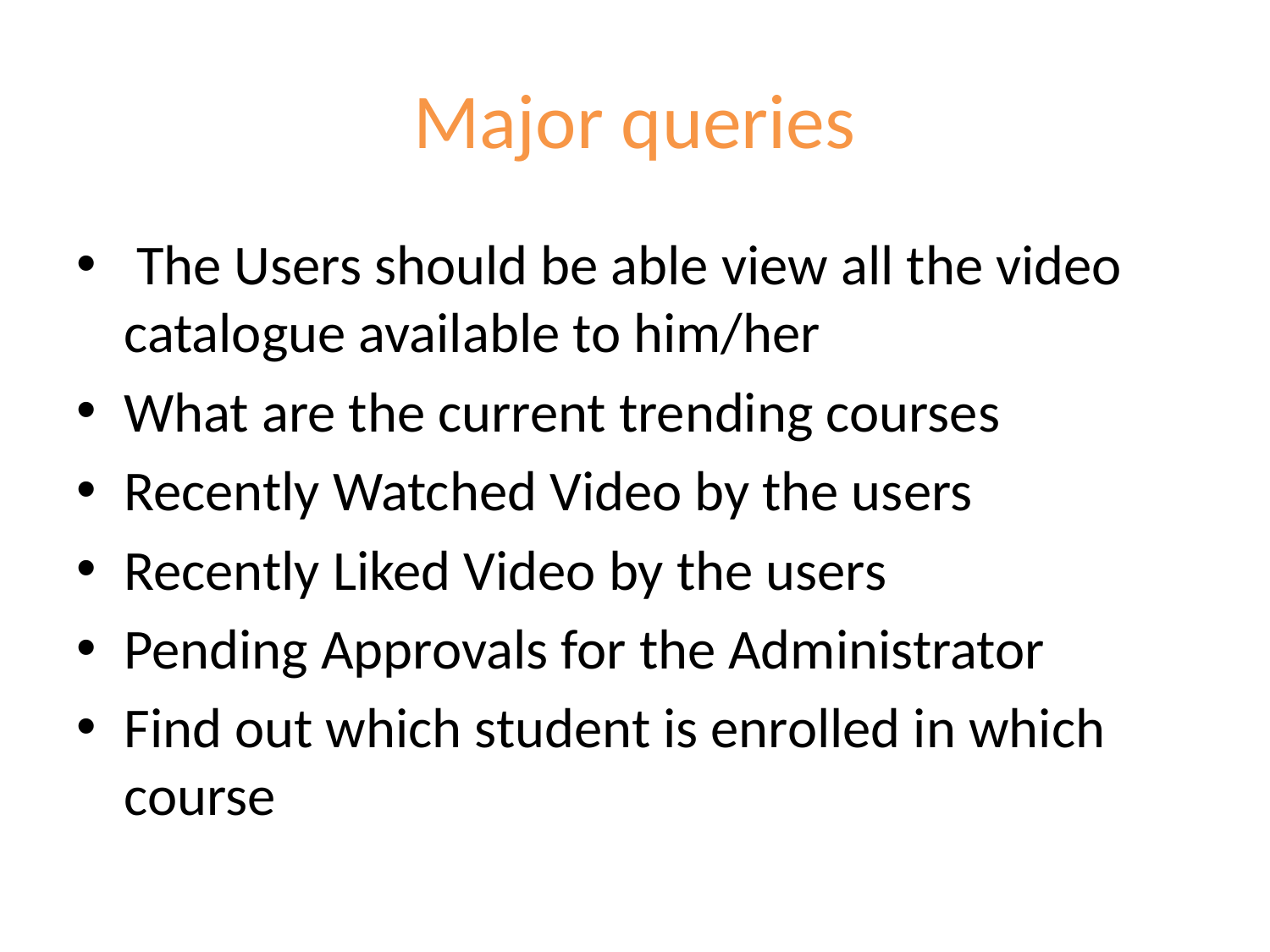

# Major queries
 The Users should be able view all the video catalogue available to him/her
What are the current trending courses
Recently Watched Video by the users
Recently Liked Video by the users
Pending Approvals for the Administrator
Find out which student is enrolled in which course